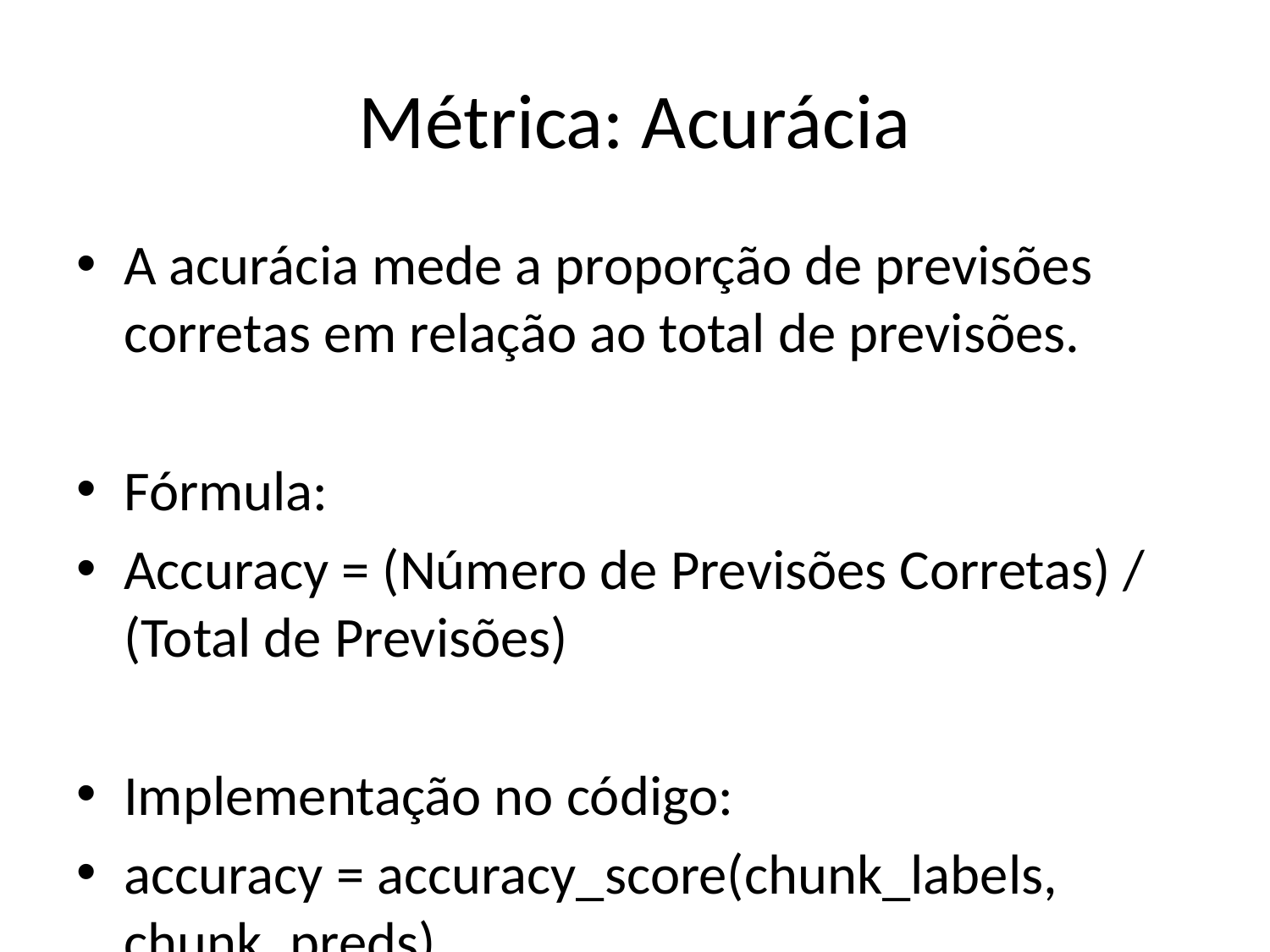

# Métrica: Acurácia
A acurácia mede a proporção de previsões corretas em relação ao total de previsões.

Fórmula:
Accuracy = (Número de Previsões Corretas) / (Total de Previsões)

Implementação no código:
accuracy = accuracy_score(chunk_labels, chunk_preds)